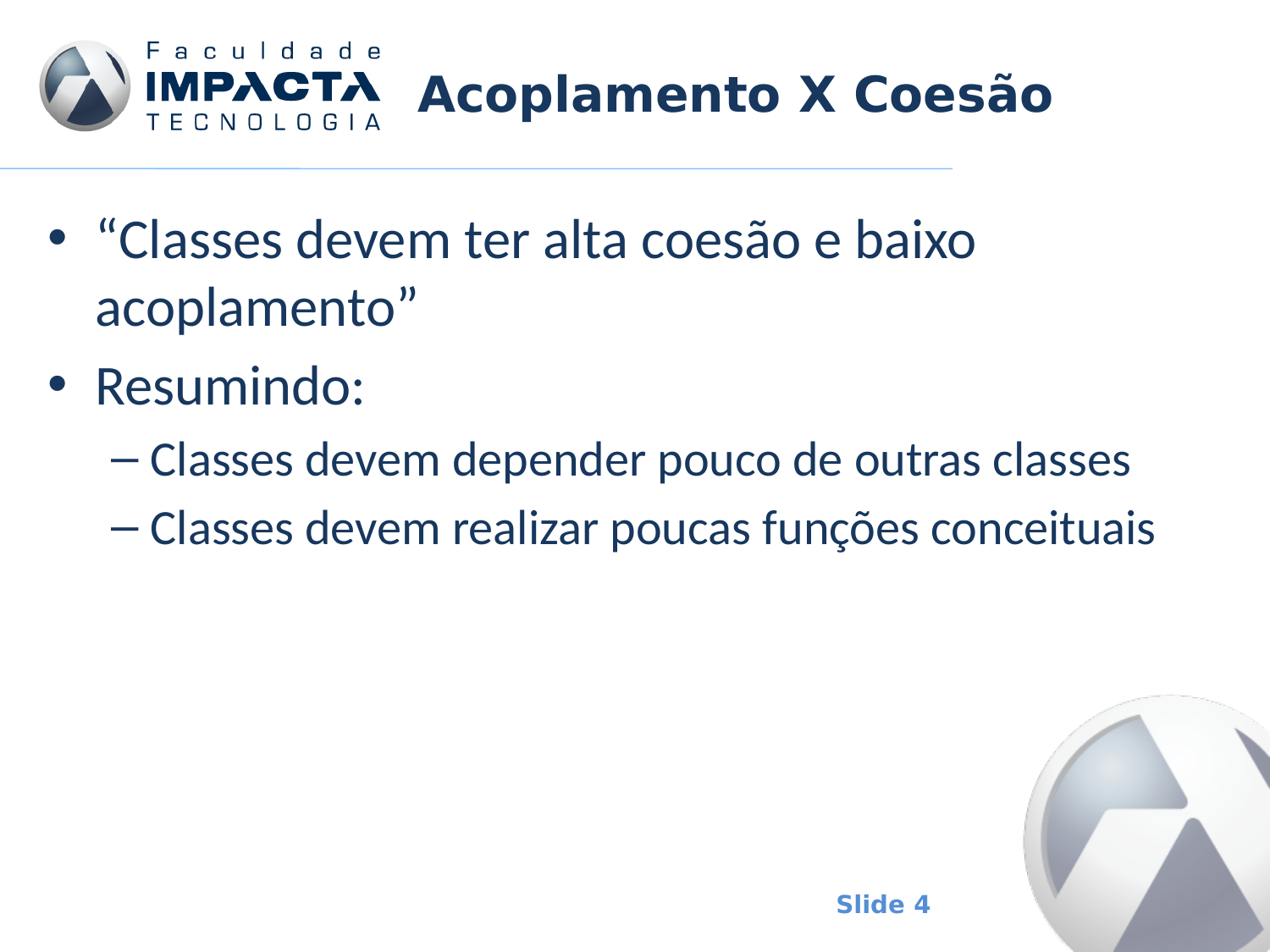

# Acoplamento X Coesão
“Classes devem ter alta coesão e baixo acoplamento”
Resumindo:
Classes devem depender pouco de outras classes
Classes devem realizar poucas funções conceituais